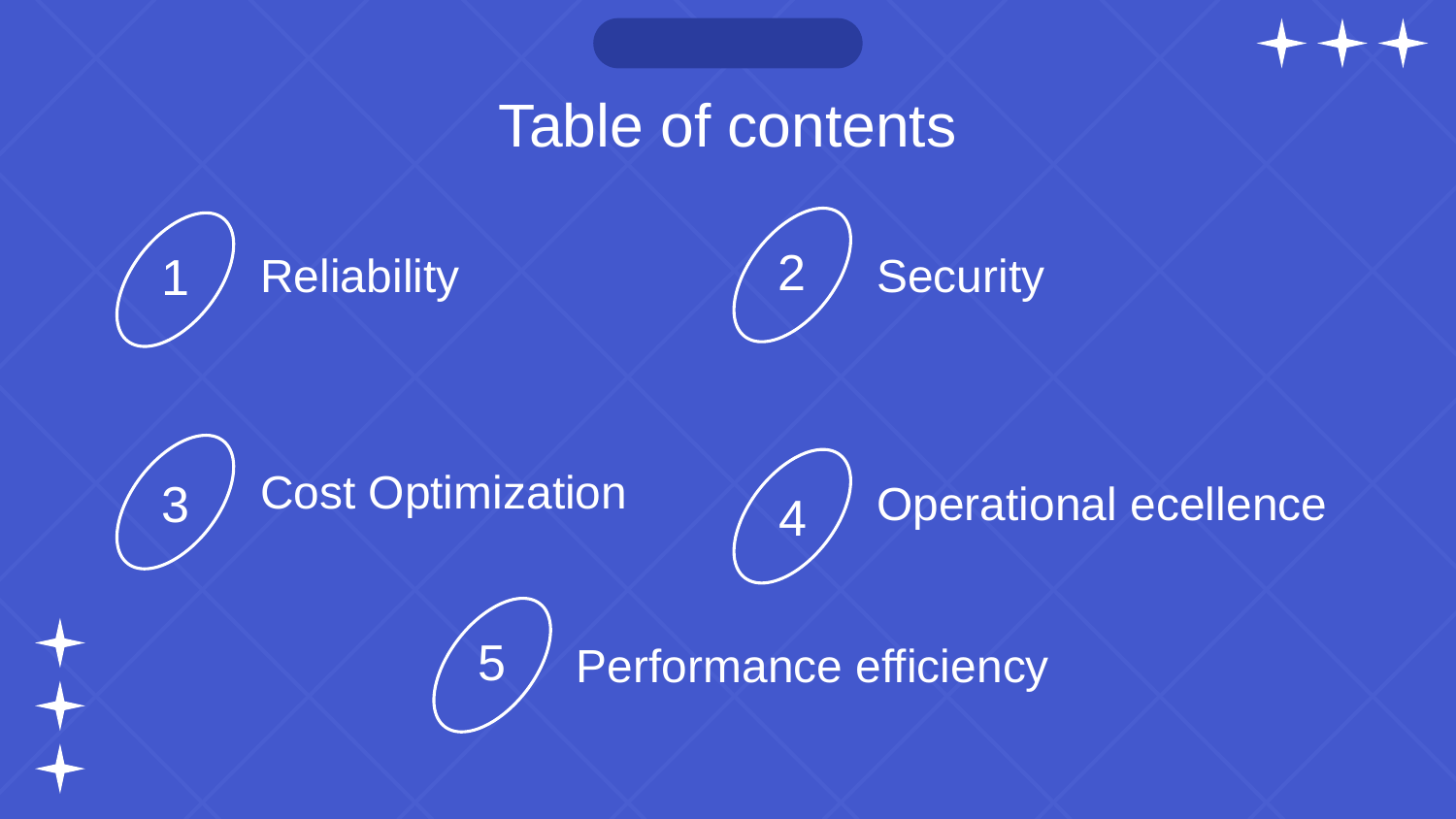

Table of contents

2
# Reliability
Security
1

Operational ecellence
3

4
Cost Optimization

5
Performance efficiency